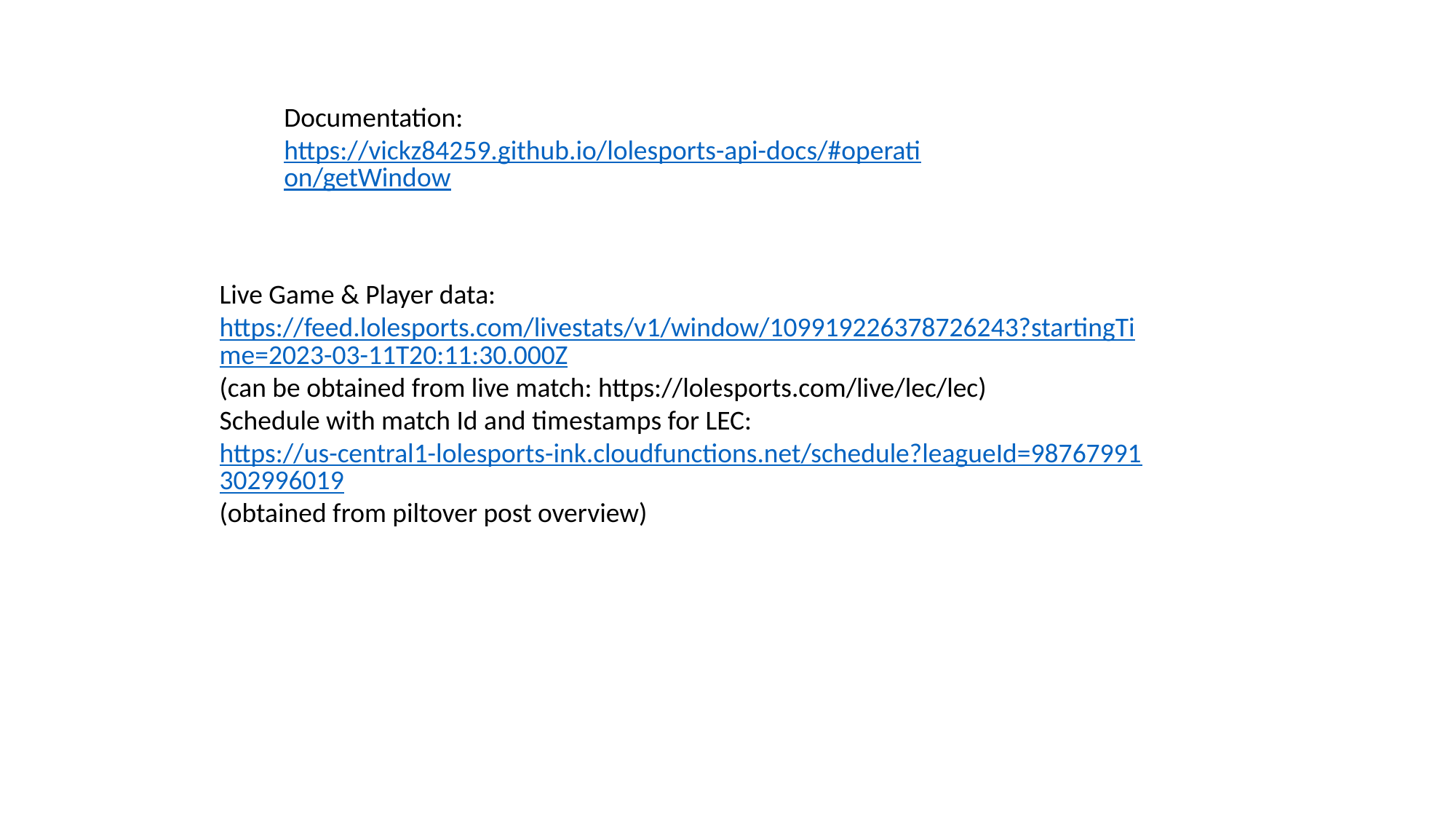

Documentation: https://vickz84259.github.io/lolesports-api-docs/#operation/getWindow

Live Game & Player data:
https://feed.lolesports.com/livestats/v1/window/109919226378726243?startingTime=2023-03-11T20:11:30.000Z
(can be obtained from live match: https://lolesports.com/live/lec/lec)
Schedule with match Id and timestamps for LEC:
https://us-central1-lolesports-ink.cloudfunctions.net/schedule?leagueId=98767991302996019
(obtained from piltover post overview)